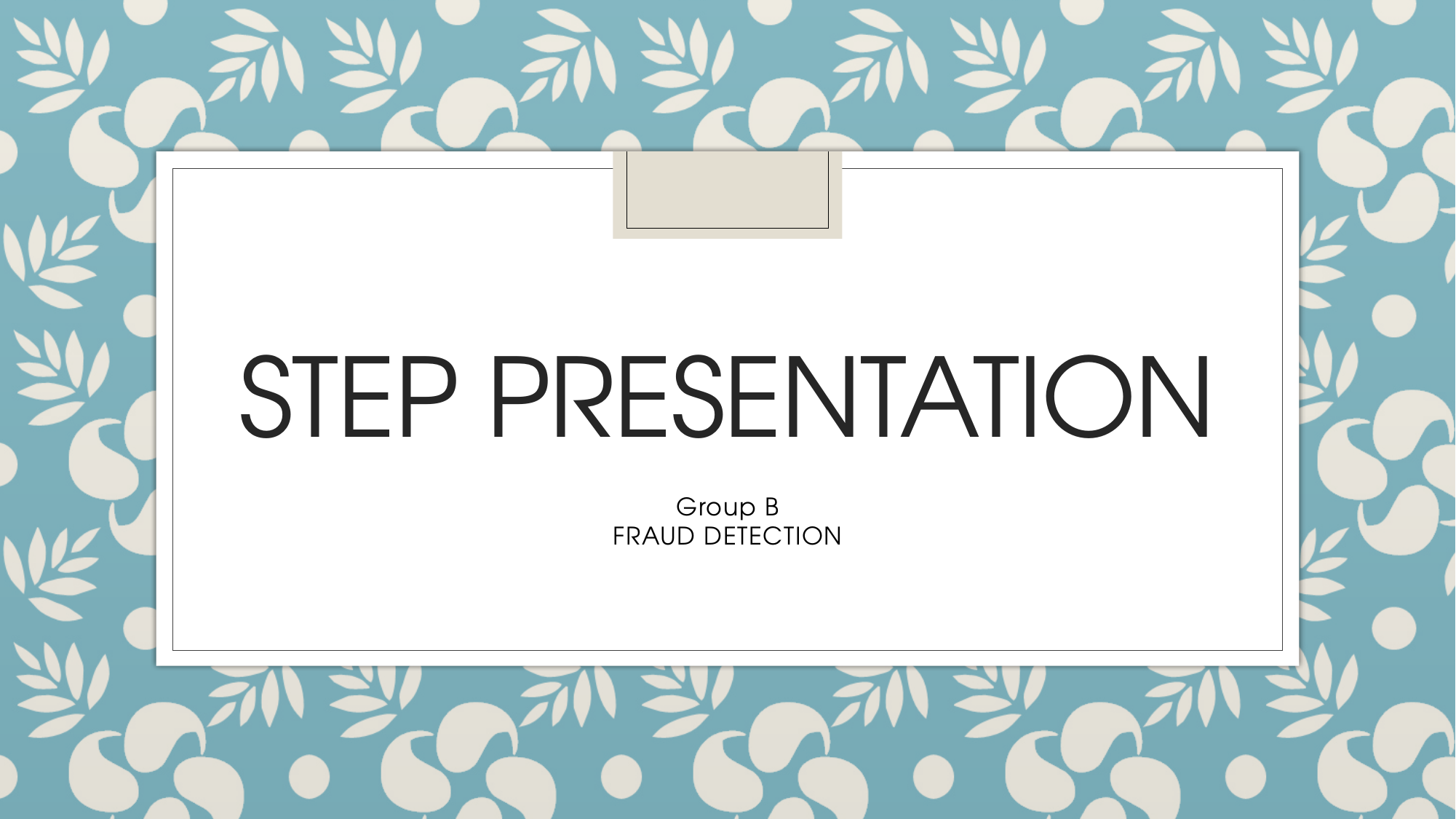

# Step presentation
Group B
FRAUD DETECTION